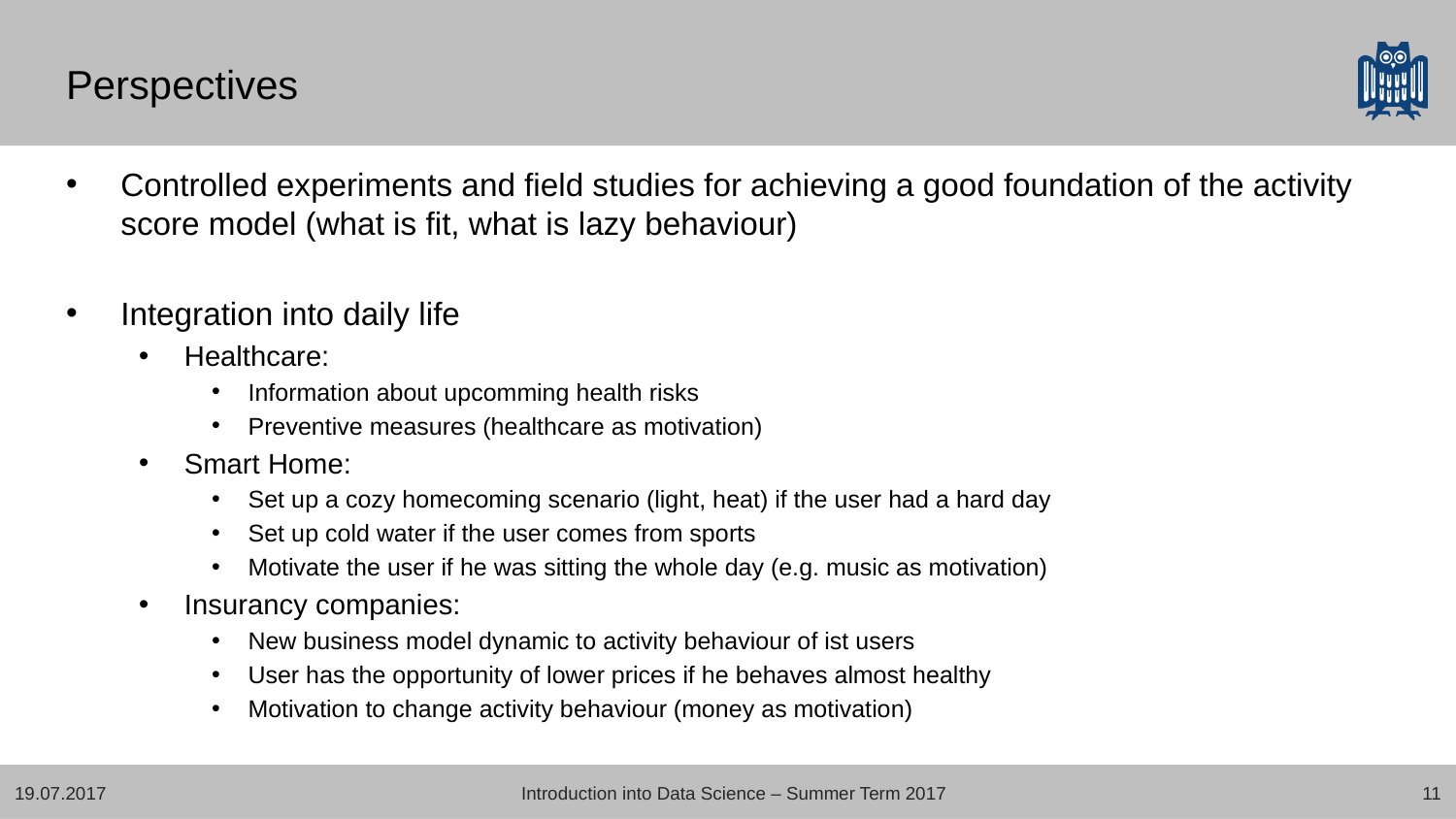

# Perspectives
Controlled experiments and field studies for achieving a good foundation of the activity score model (what is fit, what is lazy behaviour)

Integration into daily life
Healthcare:
Information about upcomming health risks
Preventive measures (healthcare as motivation)
Smart Home:
Set up a cozy homecoming scenario (light, heat) if the user had a hard day
Set up cold water if the user comes from sports
Motivate the user if he was sitting the whole day (e.g. music as motivation)
Insurancy companies:
New business model dynamic to activity behaviour of ist users
User has the opportunity of lower prices if he behaves almost healthy
Motivation to change activity behaviour (money as motivation)

19.07.2017
Introduction into Data Science – Summer Term 2017
11